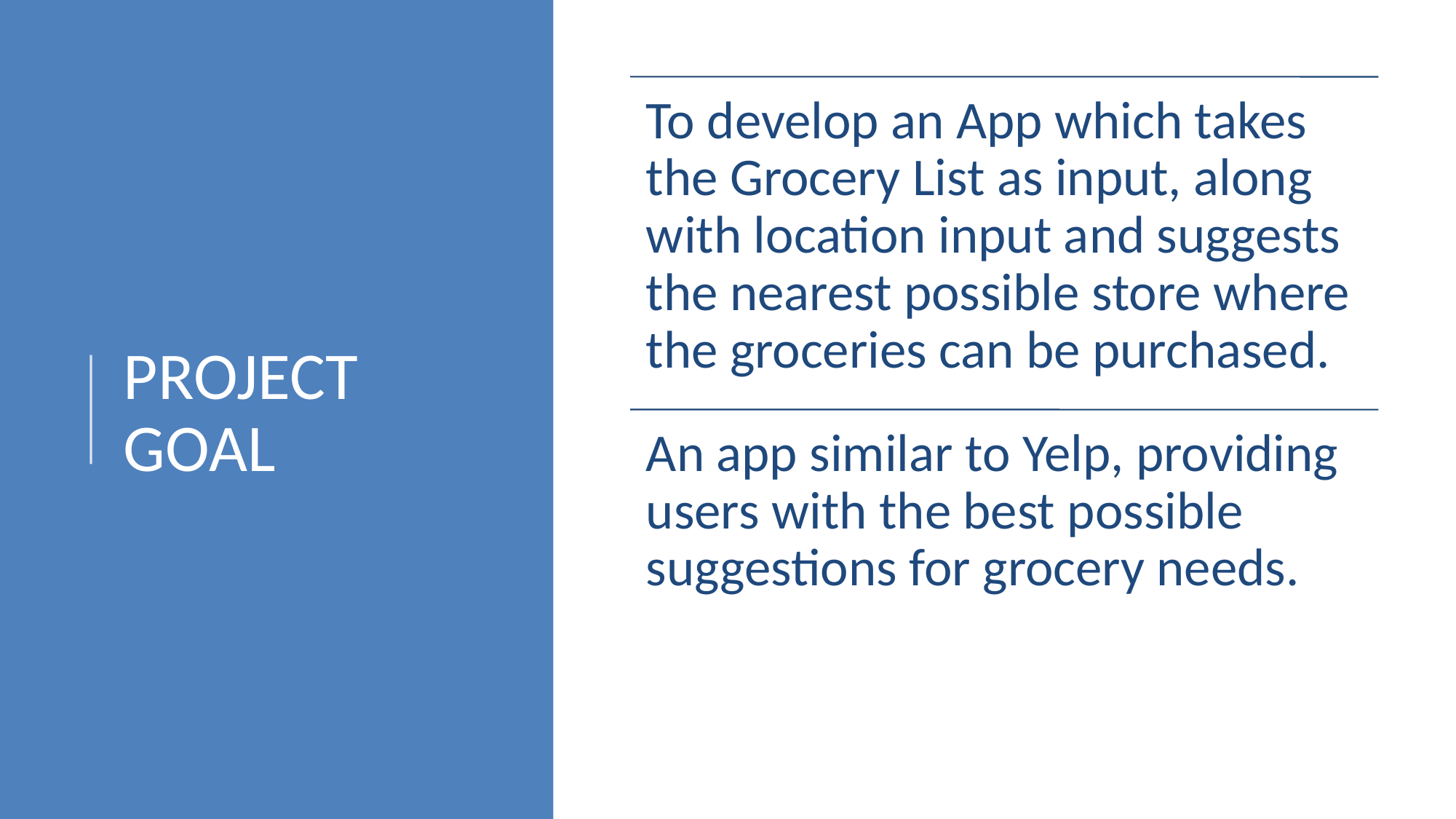

To develop an App which takes the Grocery List as input, along with location input and suggests the nearest possible store where the groceries can be purchased.
An app similar to Yelp, providing users with the best possible suggestions for grocery needs.
# PROJECT GOAL